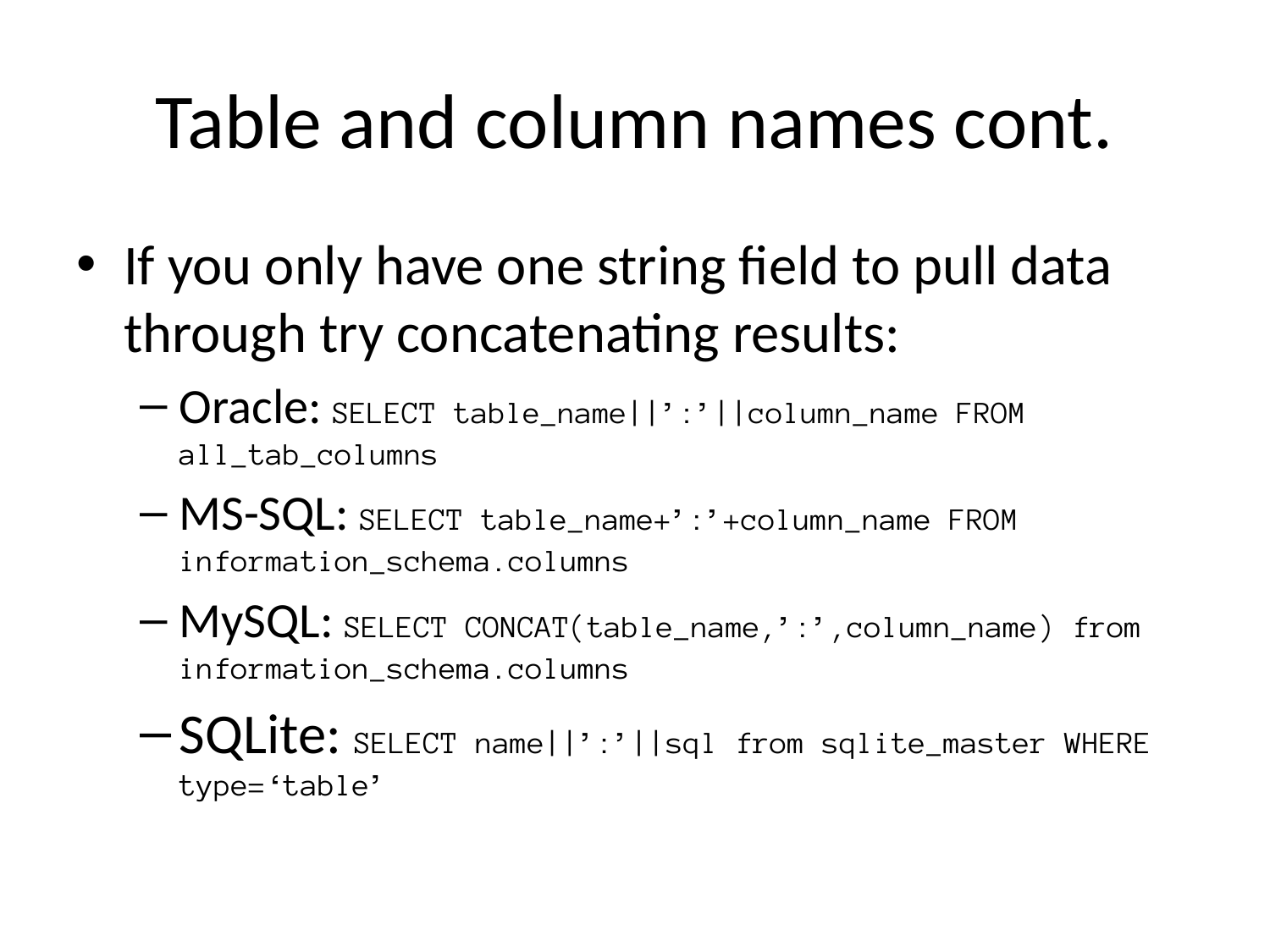

# Table and column names cont.
If you only have one string field to pull data through try concatenating results:
Oracle: SELECT table_name||’:’||column_name FROM all_tab_columns
MS-SQL: SELECT table_name+’:’+column_name FROM information_schema.columns
MySQL: SELECT CONCAT(table_name,’:’,column_name) from information_schema.columns
SQLite: SELECT name||’:’||sql from sqlite_master WHERE type=‘table’